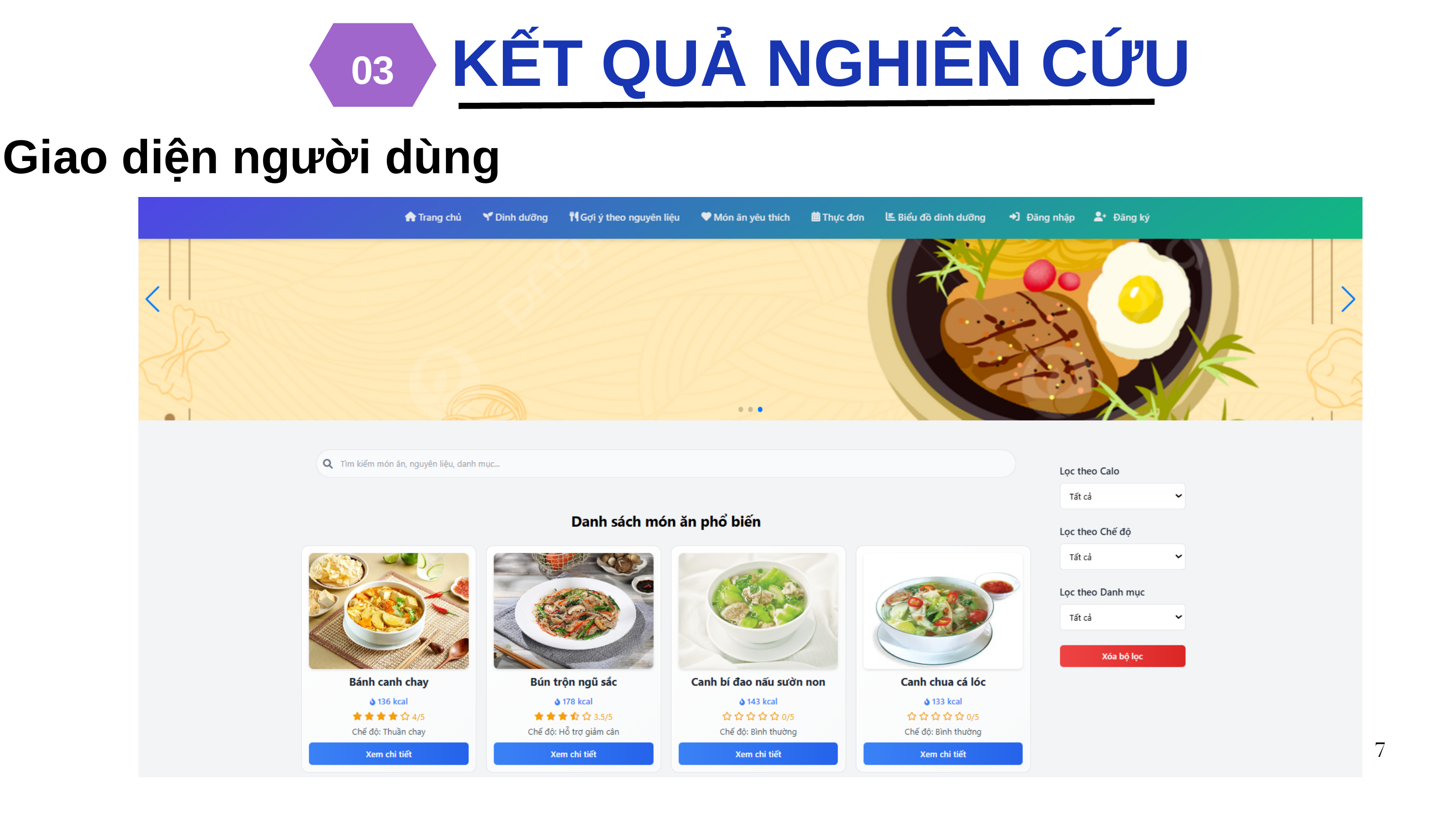

03
KẾT QUẢ NGHIÊN CỨU

Giao diện người dùng

7